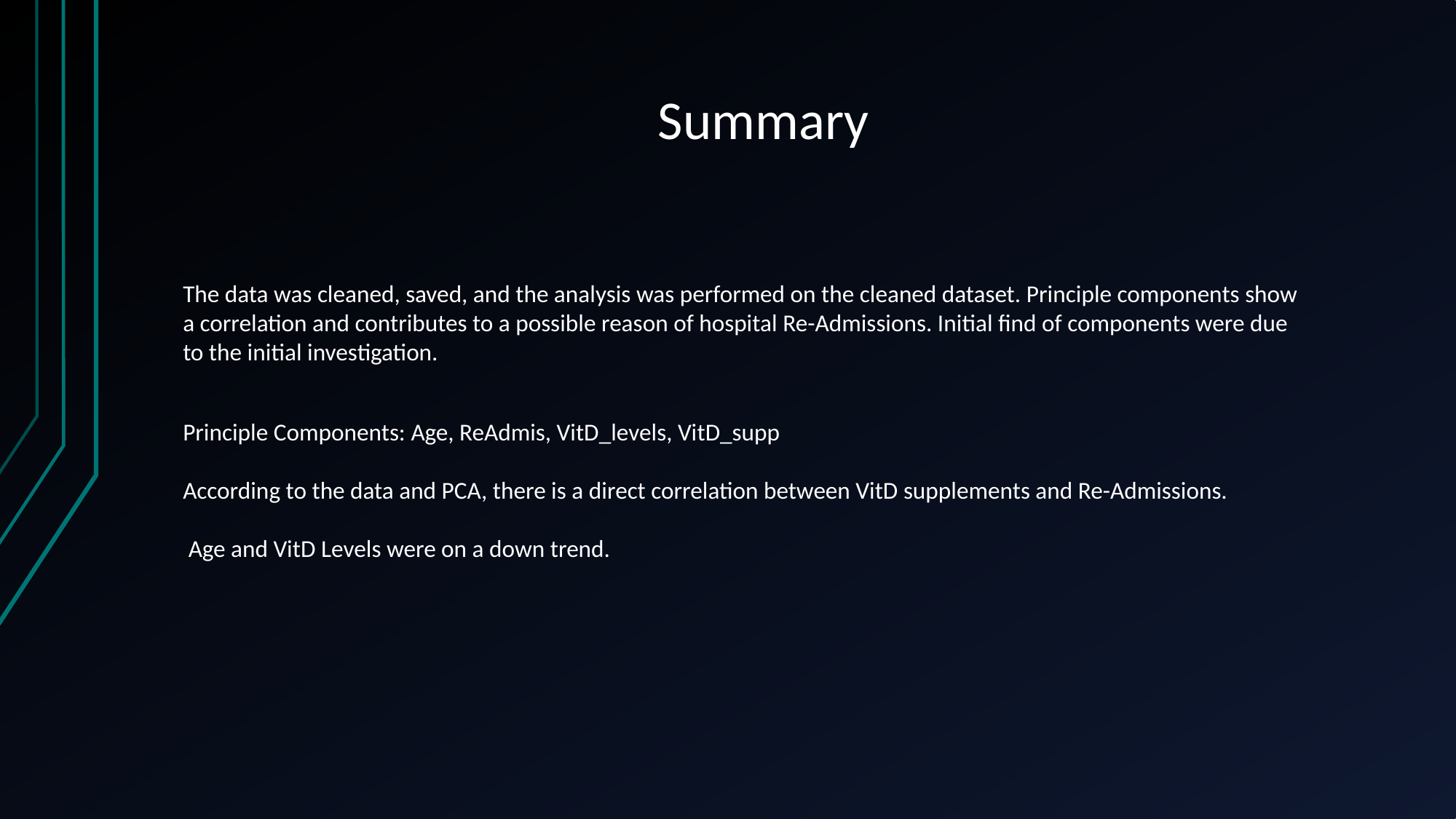

# Summary
The data was cleaned, saved, and the analysis was performed on the cleaned dataset. Principle components show a correlation and contributes to a possible reason of hospital Re-Admissions. Initial find of components were due to the initial investigation.

Principle Components: Age, ReAdmis, VitD_levels, VitD_supp

According to the data and PCA, there is a direct correlation between VitD supplements and Re-Admissions.

 Age and VitD Levels were on a down trend.